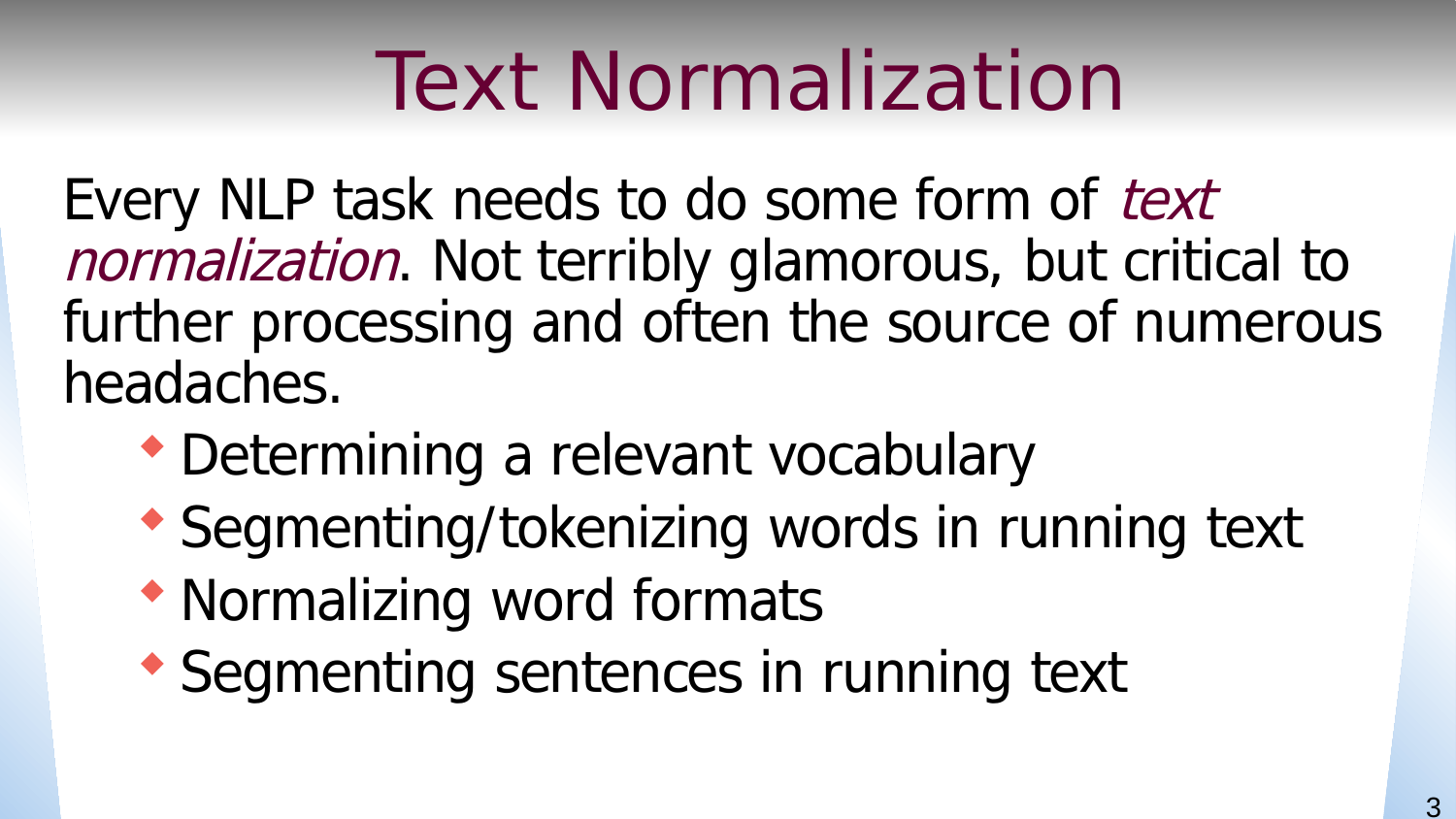

# Text Normalization
Every NLP task needs to do some form of text normalization. Not terribly glamorous, but critical to further processing and often the source of numerous headaches.
Determining a relevant vocabulary
Segmenting/tokenizing words in running text
Normalizing word formats
Segmenting sentences in running text

3